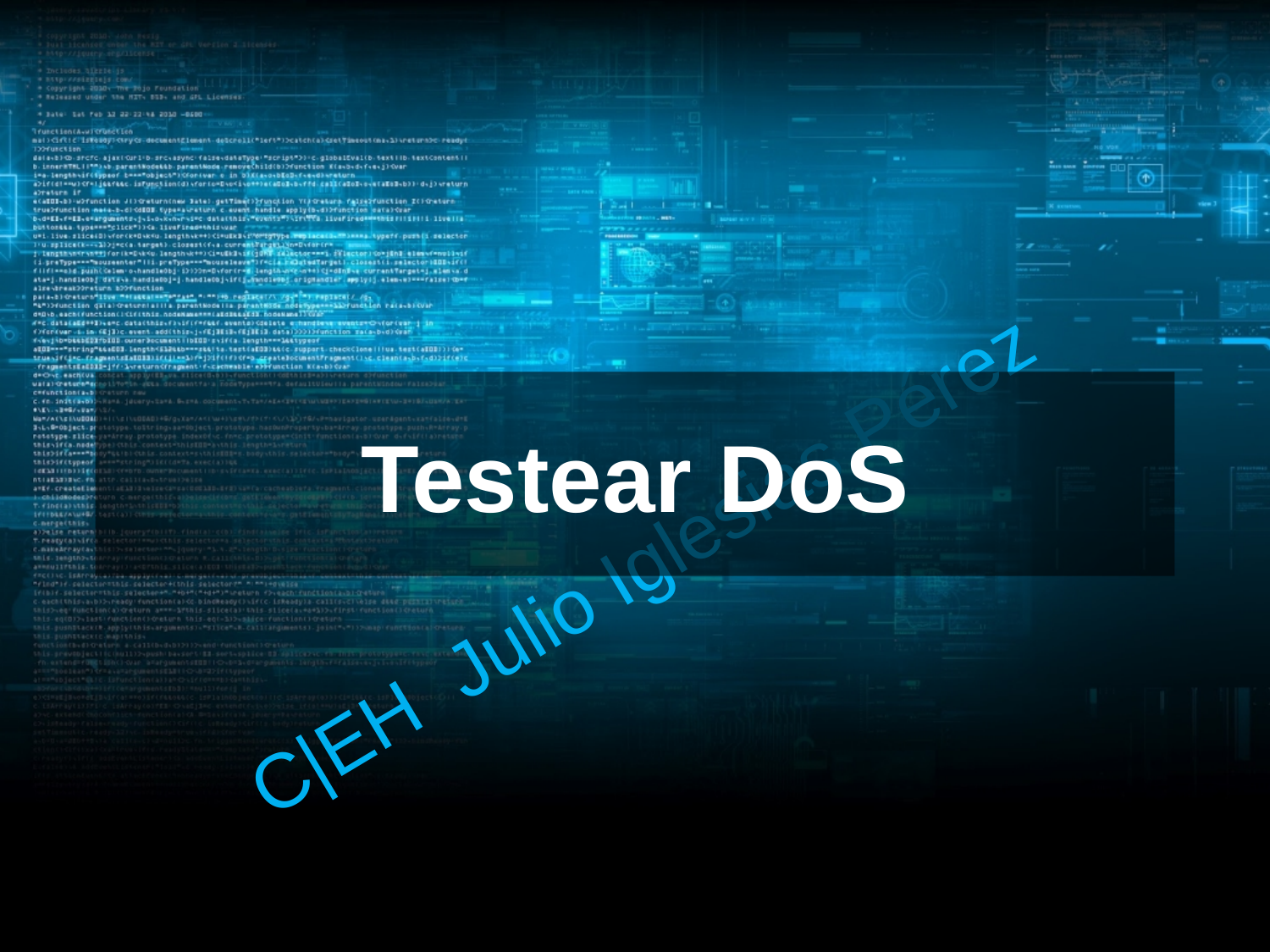

# Testear DoS
C|EH  Julio Iglesias Pérez